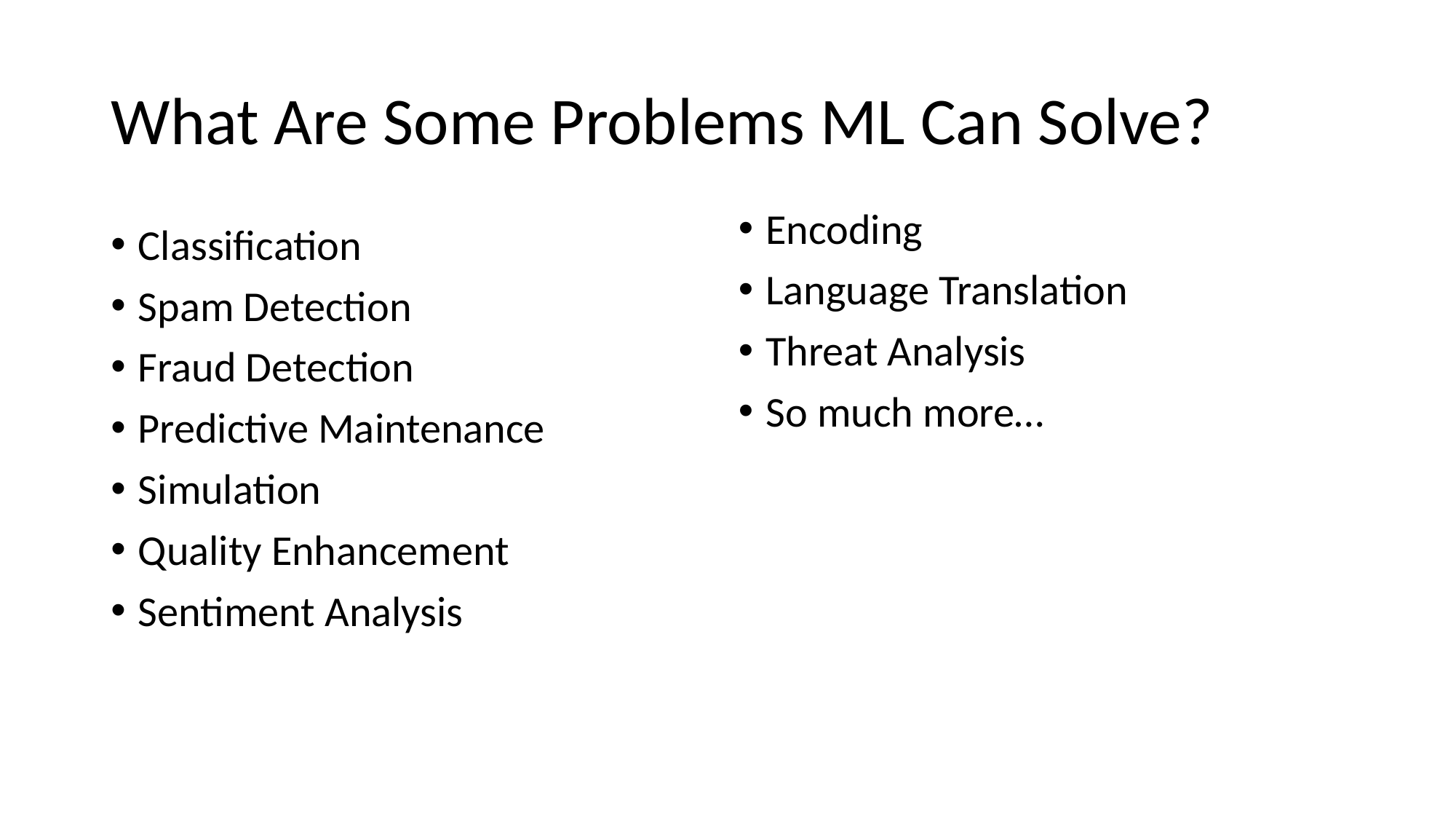

# What Are Some Problems ML Can Solve?
Encoding
Language Translation
Threat Analysis
So much more…
Classification
Spam Detection
Fraud Detection
Predictive Maintenance
Simulation
Quality Enhancement
Sentiment Analysis